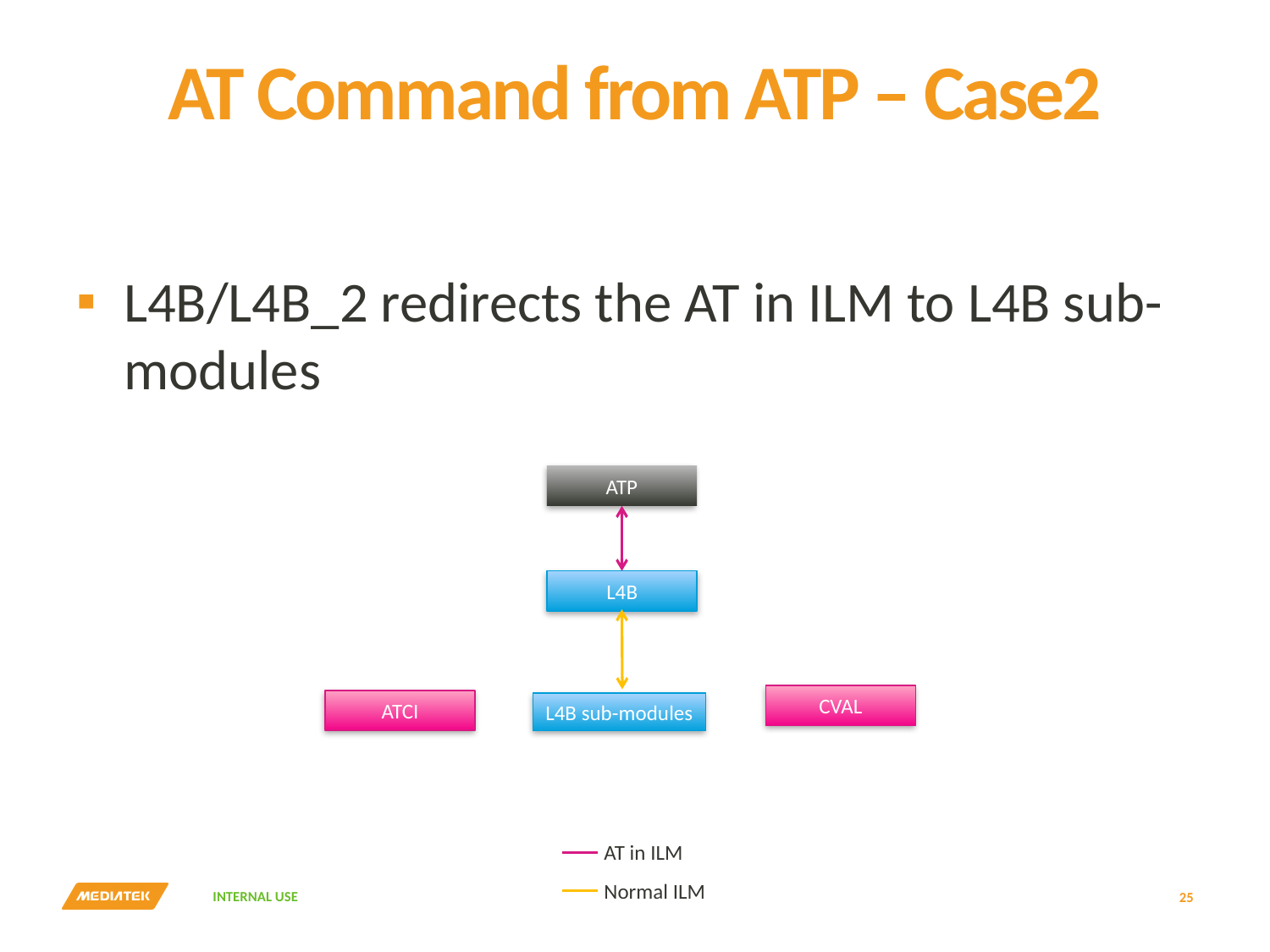

# AT Command from ATP – Case2
L4B/L4B_2 redirects the AT in ILM to L4B sub-modules
ATP
L4B
CVAL
L4B sub-modules
ATCI
AT in ILM
Normal ILM
25